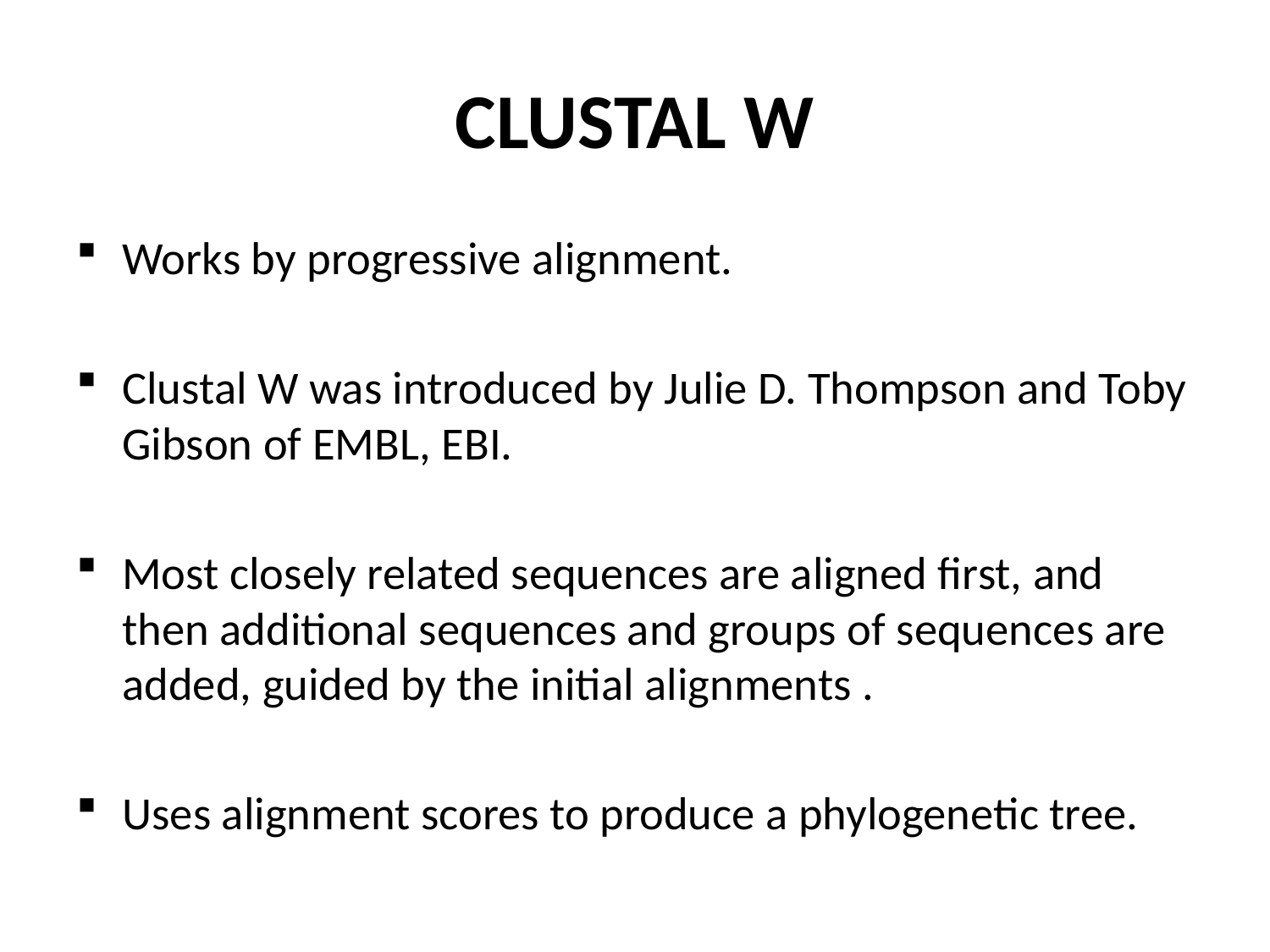

# CLUSTAL W
Works by progressive alignment.

Clustal W was introduced by Julie D. Thompson and Toby Gibson of EMBL, EBI.

Most closely related sequences are aligned first, and then additional sequences and groups of sequences are added, guided by the initial alignments .

Uses alignment scores to produce a phylogenetic tree.